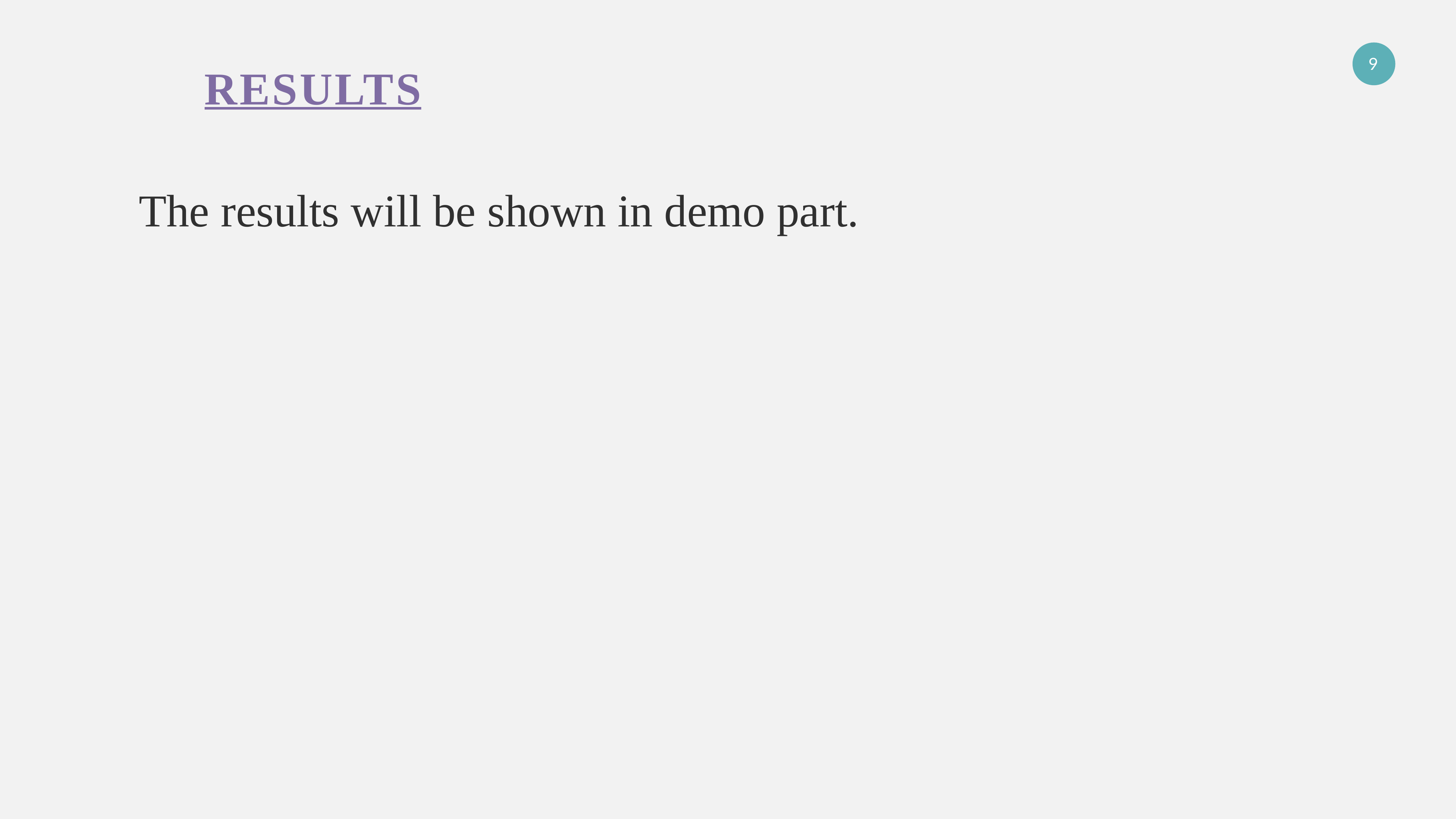

RESULTS
The results will be shown in demo part.